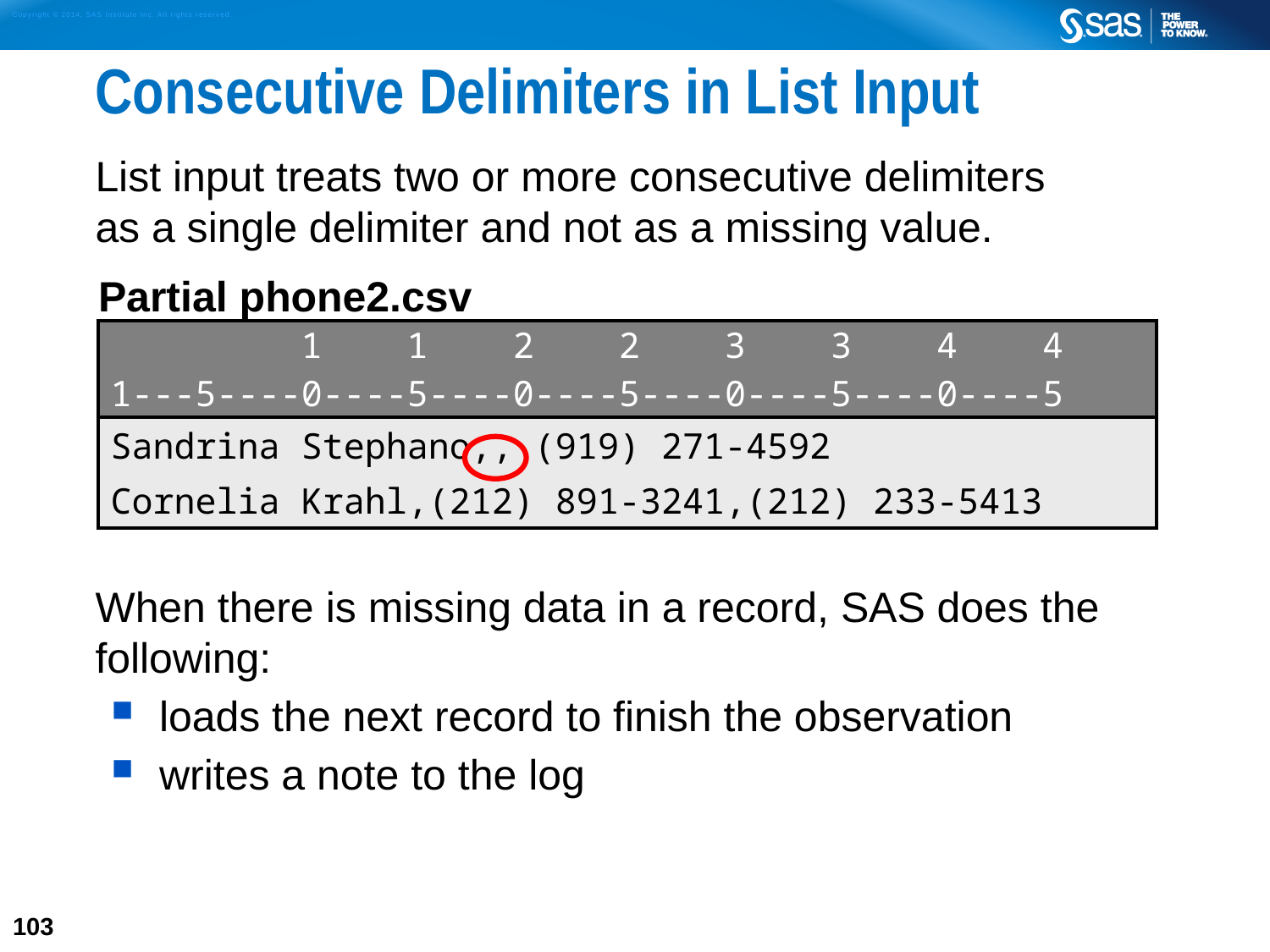

# Consecutive Delimiters in List Input
List input treats two or more consecutive delimiters
as a single delimiter and not as a missing value.

When there is missing data in a record, SAS does the following:
loads the next record to finish the observation
writes a note to the log
| Partial phone2.csv |
| --- |
| 1 1 2 2 3 3 4 4 |
| 1---5----0----5----0----5----0----5----0----5 |
| Sandrina Stephano,, (919) 271-4592 Cornelia Krahl,(212) 891-3241,(212) 233-5413 |

103